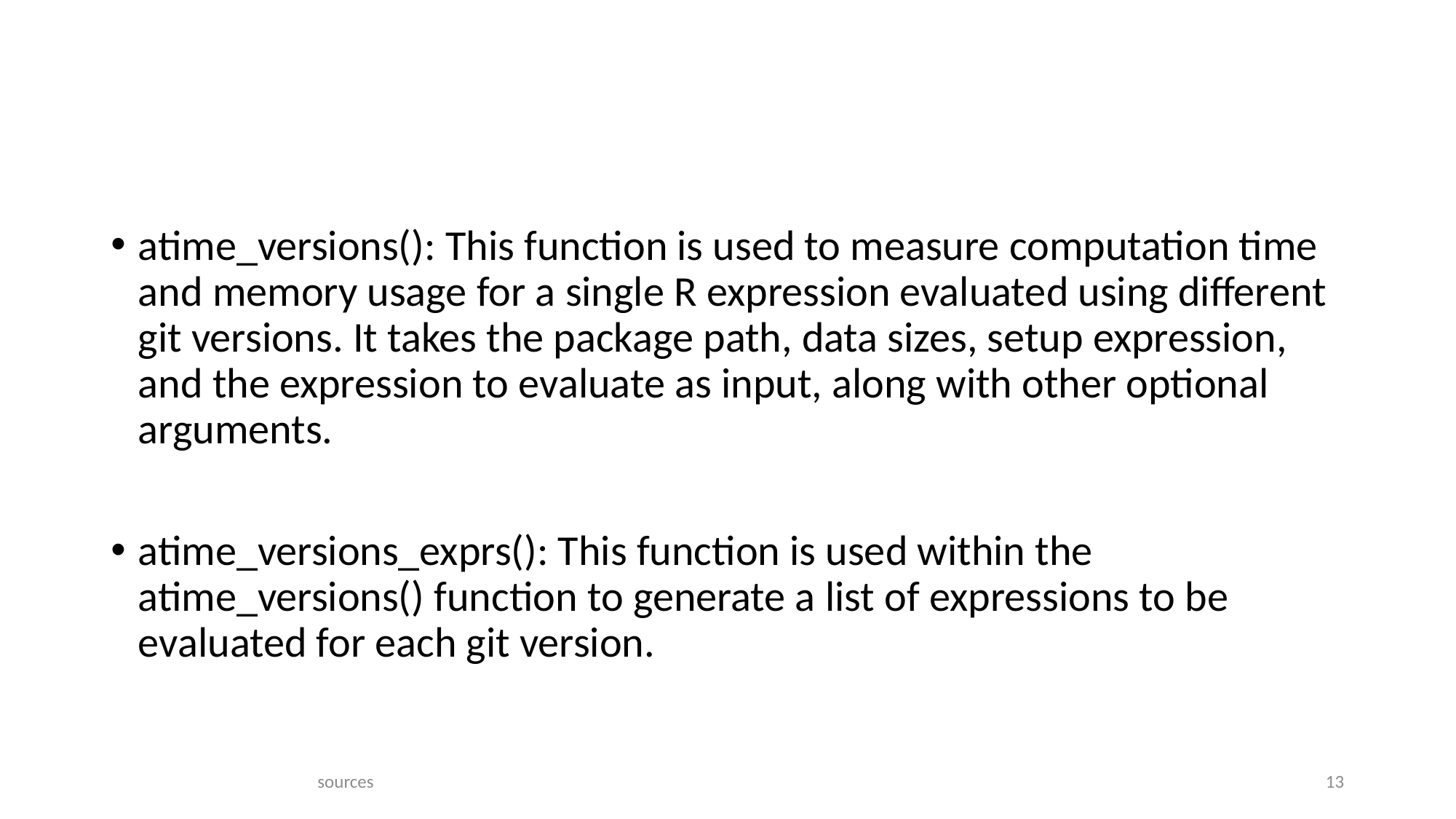

#
atime_versions(): This function is used to measure computation time and memory usage for a single R expression evaluated using different git versions. It takes the package path, data sizes, setup expression, and the expression to evaluate as input, along with other optional arguments.

atime_versions_exprs(): This function is used within the atime_versions() function to generate a list of expressions to be evaluated for each git version.
sources
13